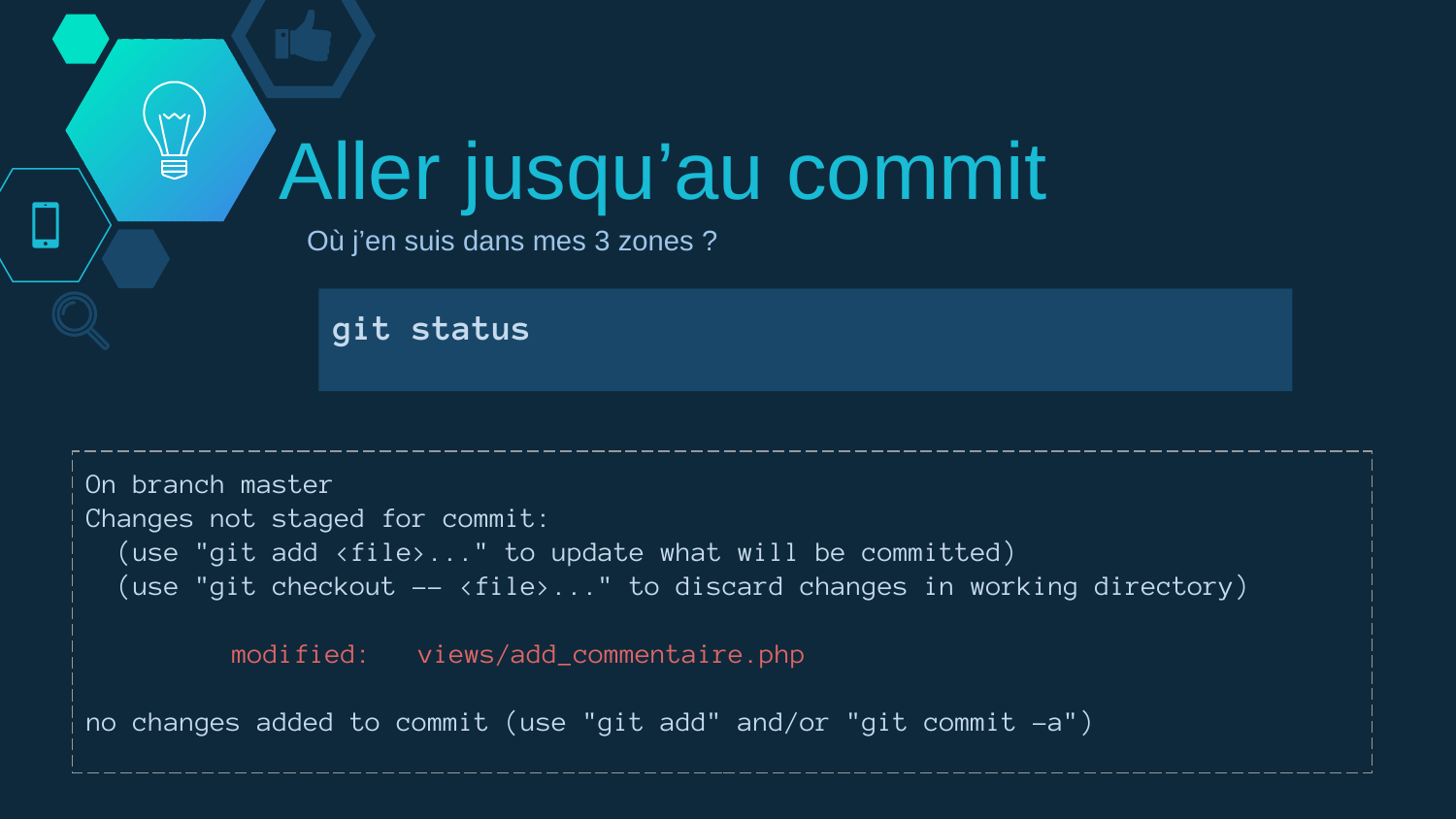

# Aller jusqu’au commit
Où j’en suis dans mes 3 zones ?
git status
On branch master
Changes not staged for commit:
  (use "git add <file>..." to update what will be committed)
  (use "git checkout -- <file>..." to discard changes in working directory)

	modified:   views/add_commentaire.php

no changes added to commit (use "git add" and/or "git commit -a")